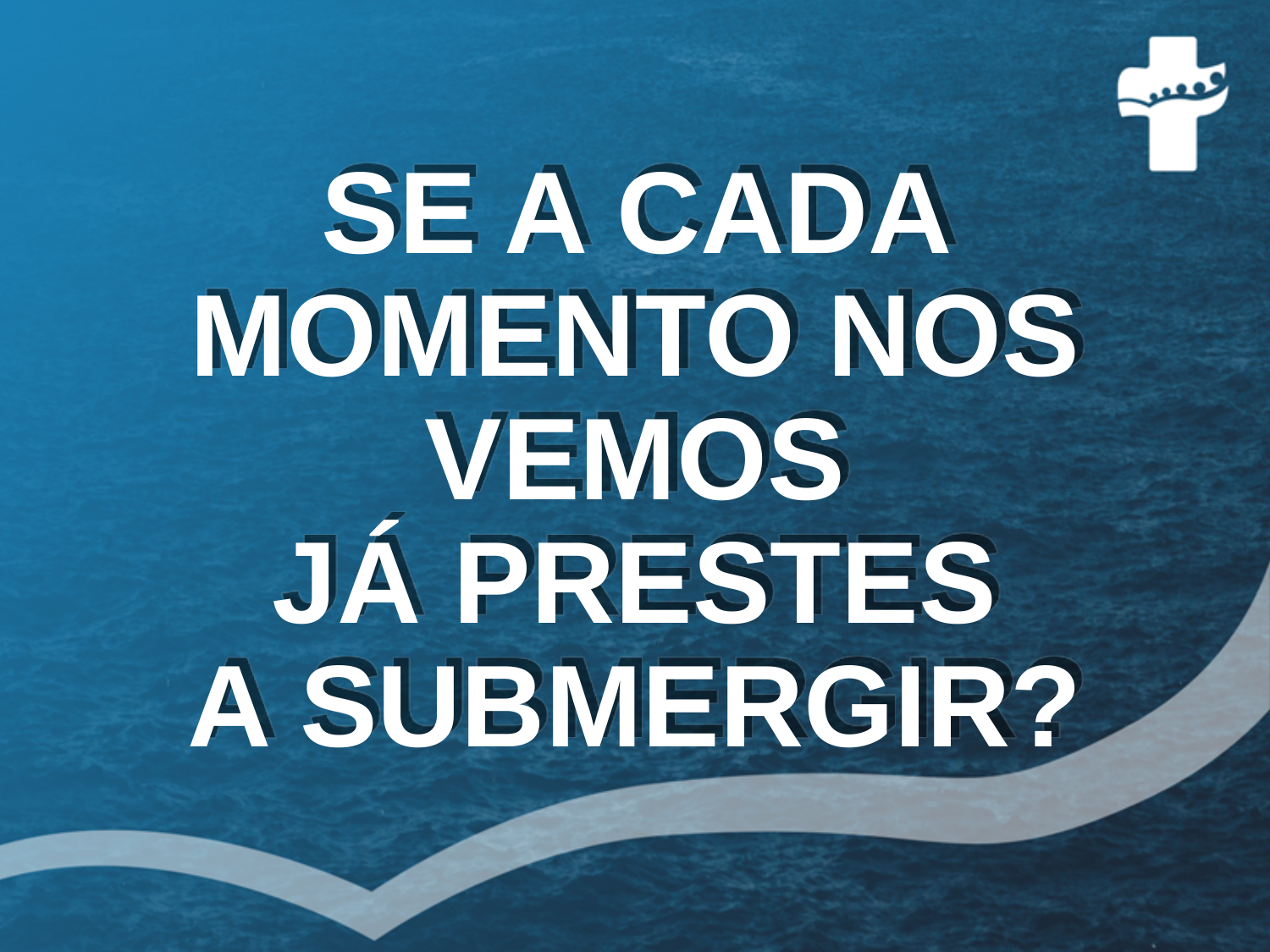

# SE A CADA MOMENTO NOS VEMOS JÁ PRESTES A SUBMERGIR?